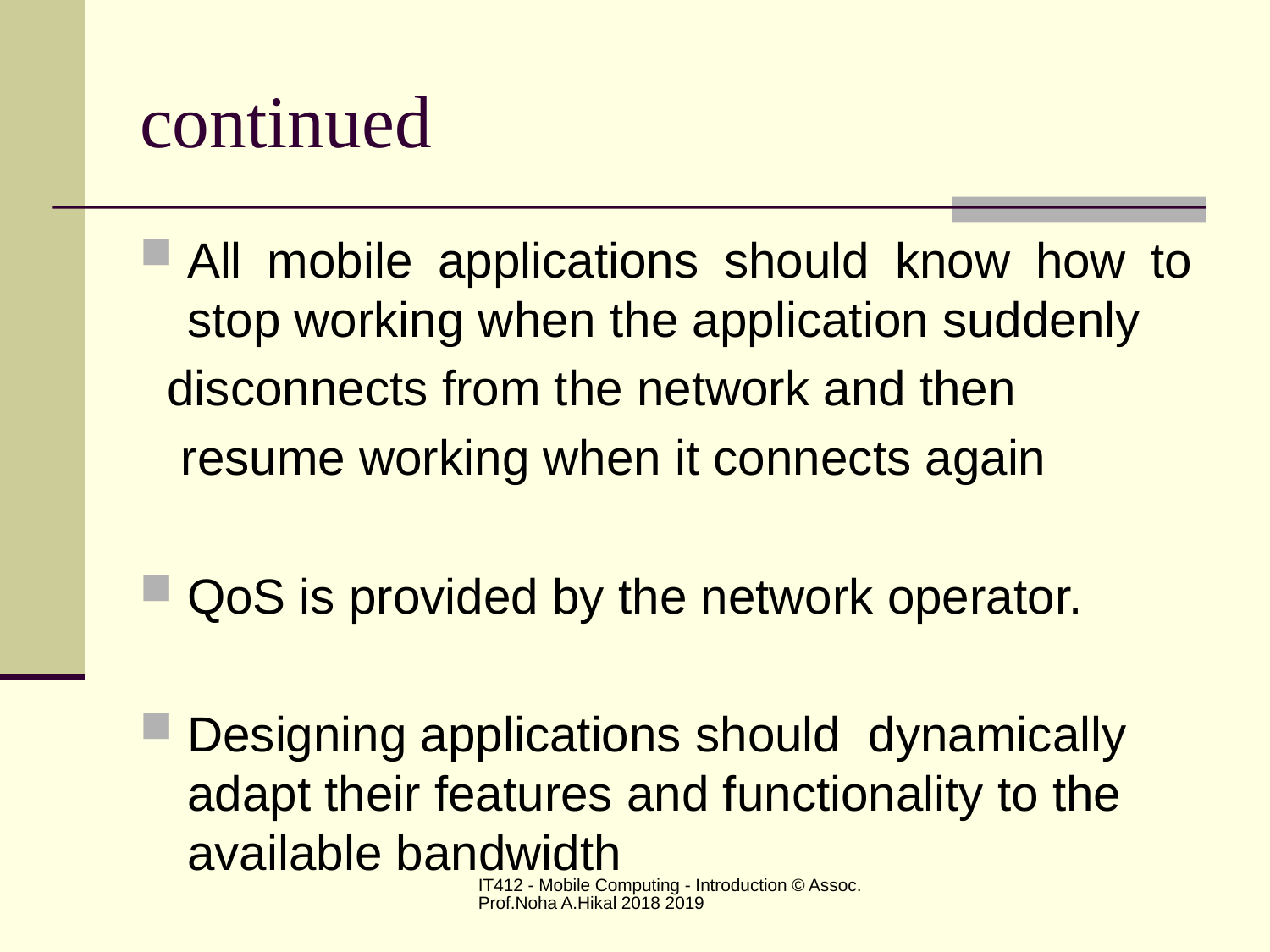

# continued
All mobile applications should know how to stop working when the application suddenly
  disconnects from the network and then
   resume working when it connects again

QoS is provided by the network operator.

Designing applications should  dynamically adapt their features and functionality to the available bandwidth
IT412 - Mobile Computing - Introduction © Assoc.Prof.Noha A.Hikal 2018 2019